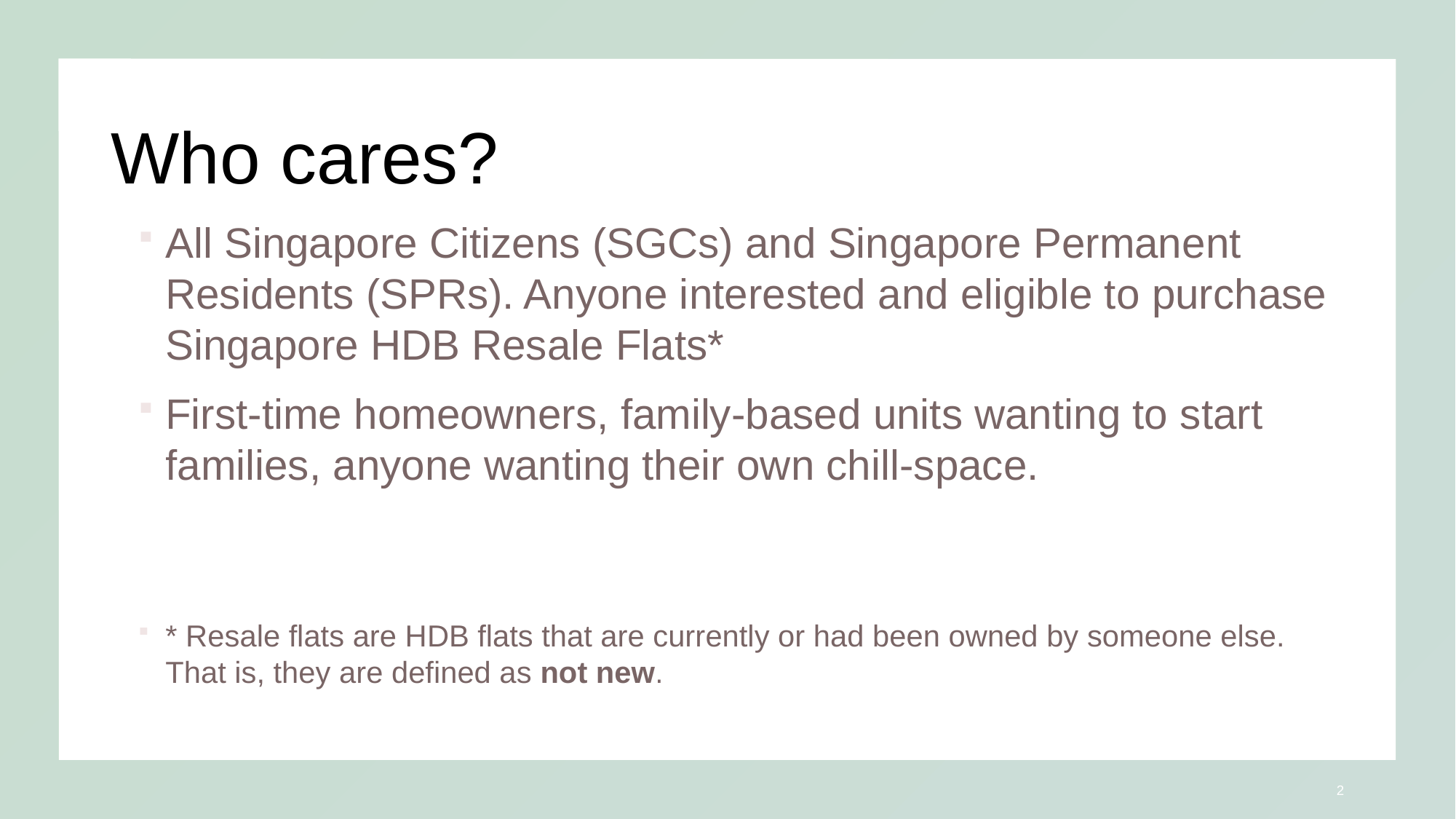

# Who cares?
All Singapore Citizens (SGCs) and Singapore Permanent Residents (SPRs). Anyone interested and eligible to purchase Singapore HDB Resale Flats*
First-time homeowners, family-based units wanting to start  families, anyone wanting their own chill-space.

* Resale flats are HDB flats that are currently or had been owned by someone else. That is, they are defined as not new.

2